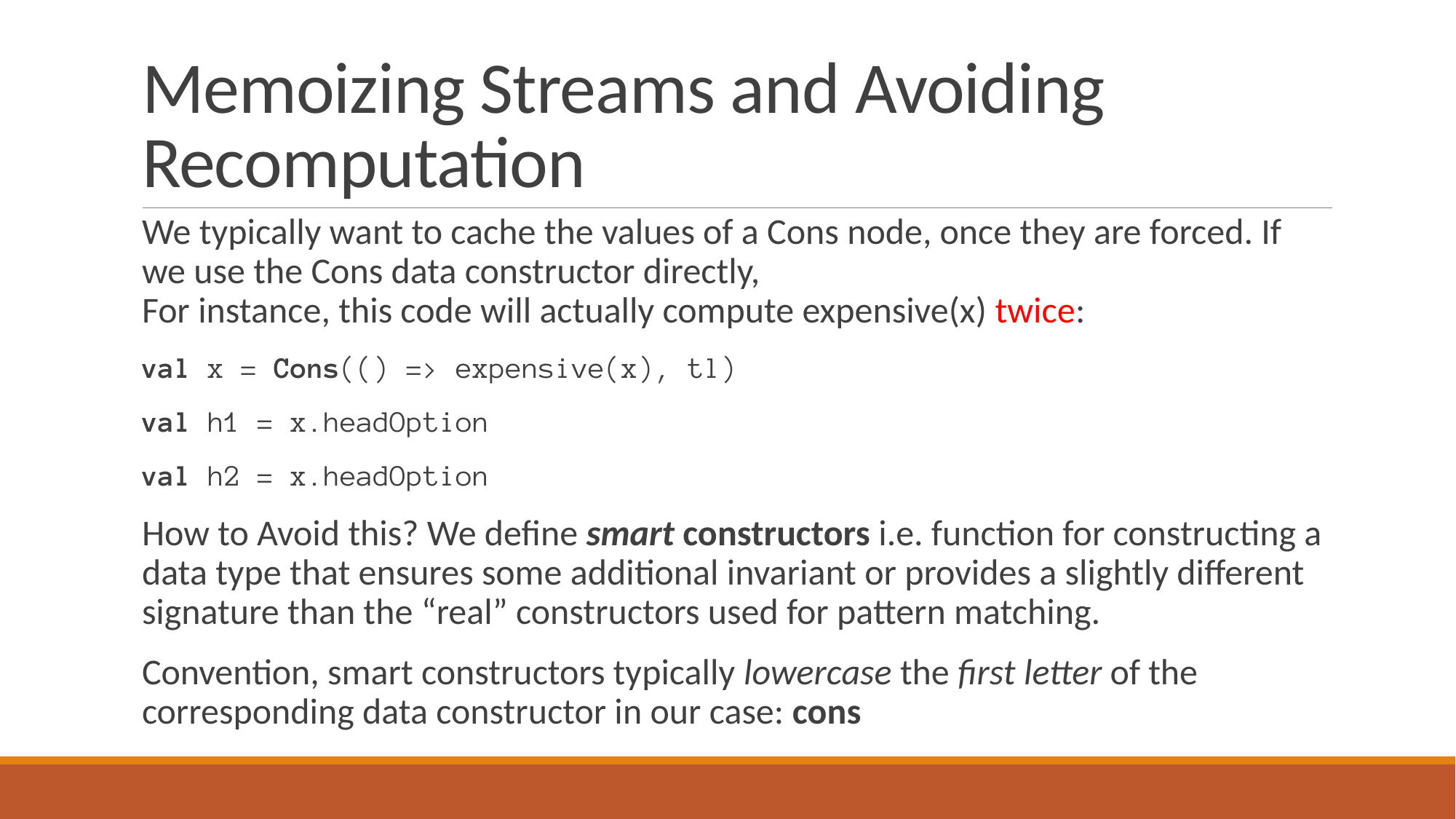

# Memoizing Streams and Avoiding Recomputation
We typically want to cache the values of a Cons node, once they are forced. If we use the Cons data constructor directly,
For instance, this code will actually compute expensive(x) twice:
val x = Cons(() => expensive(x), tl)
val h1 = x.headOption
val h2 = x.headOption
How to Avoid this? We define smart constructors i.e. function for constructing a data type that ensures some additional invariant or provides a slightly different signature than the “real” constructors used for pattern matching.
Convention, smart constructors typically lowercase the first letter of the corresponding data constructor in our case: cons